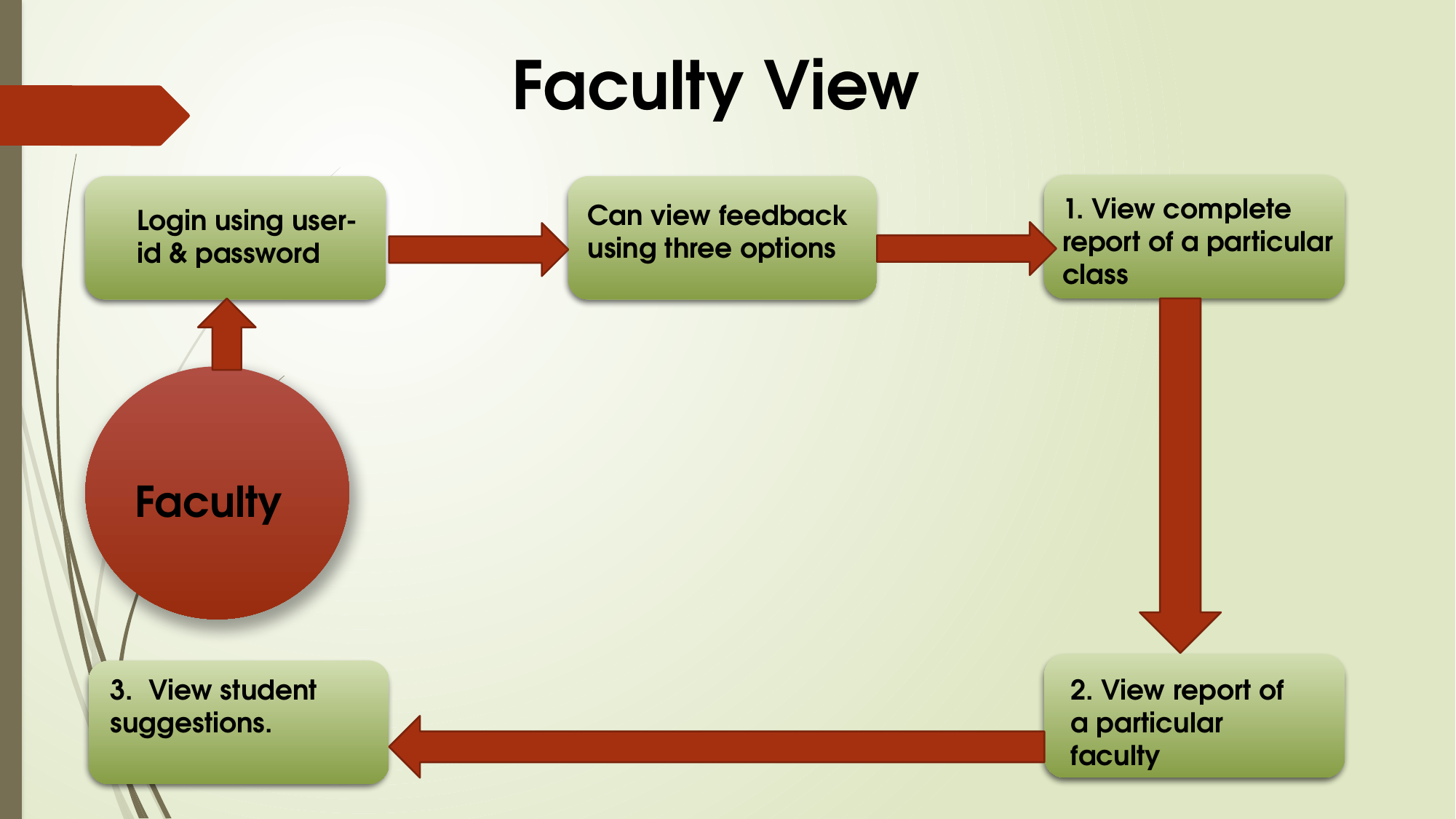

Faculty View

1. View complete report of a particular class
Can view feedback using three options
Login using user-id & password

Faculty

3.  View student suggestions.
2. View report of a particular faculty